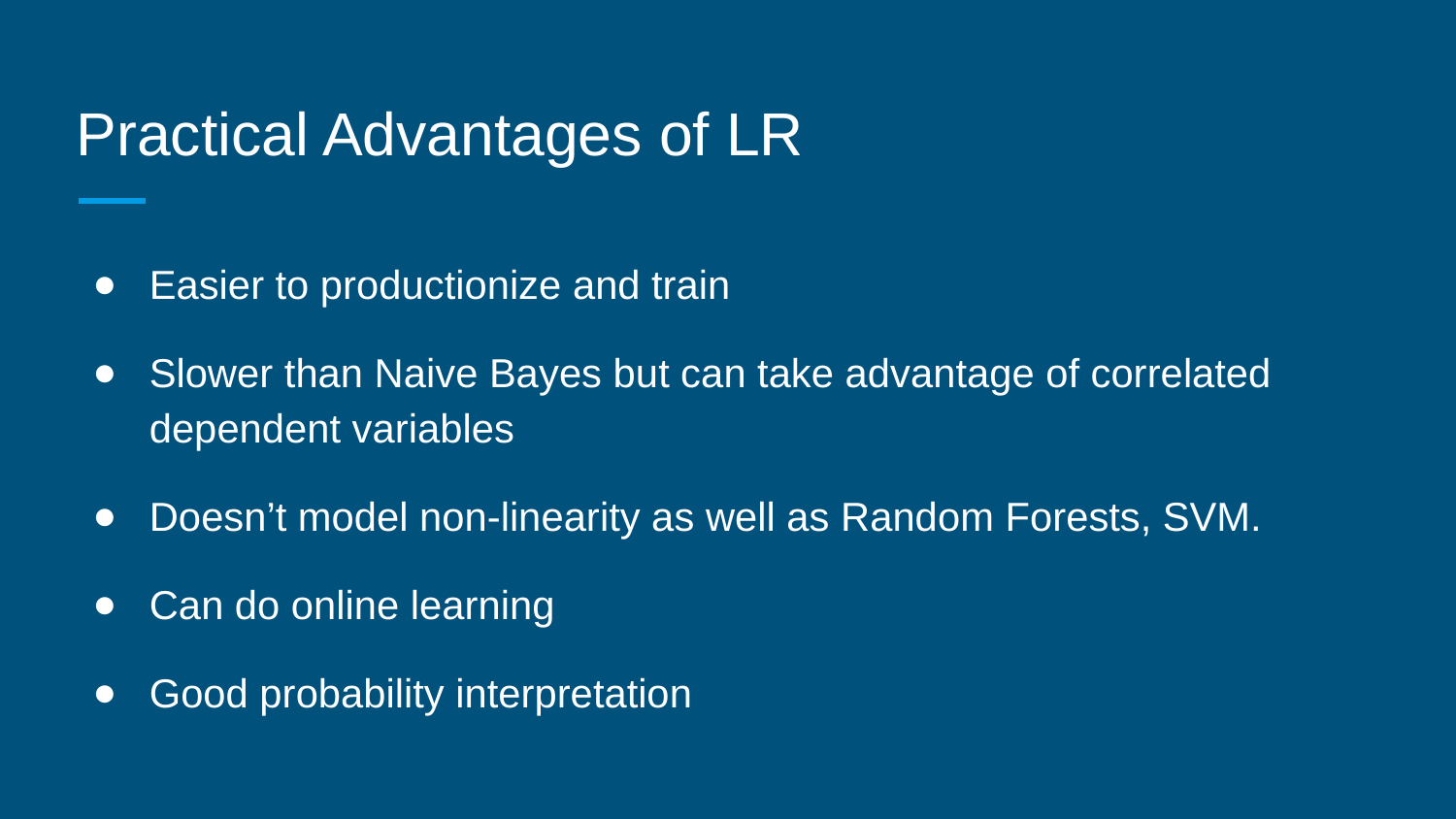

# Practical Advantages of LR
Easier to productionize and train
Slower than Naive Bayes but can take advantage of correlated dependent variables
Doesn’t model non-linearity as well as Random Forests, SVM.
Can do online learning
Good probability interpretation